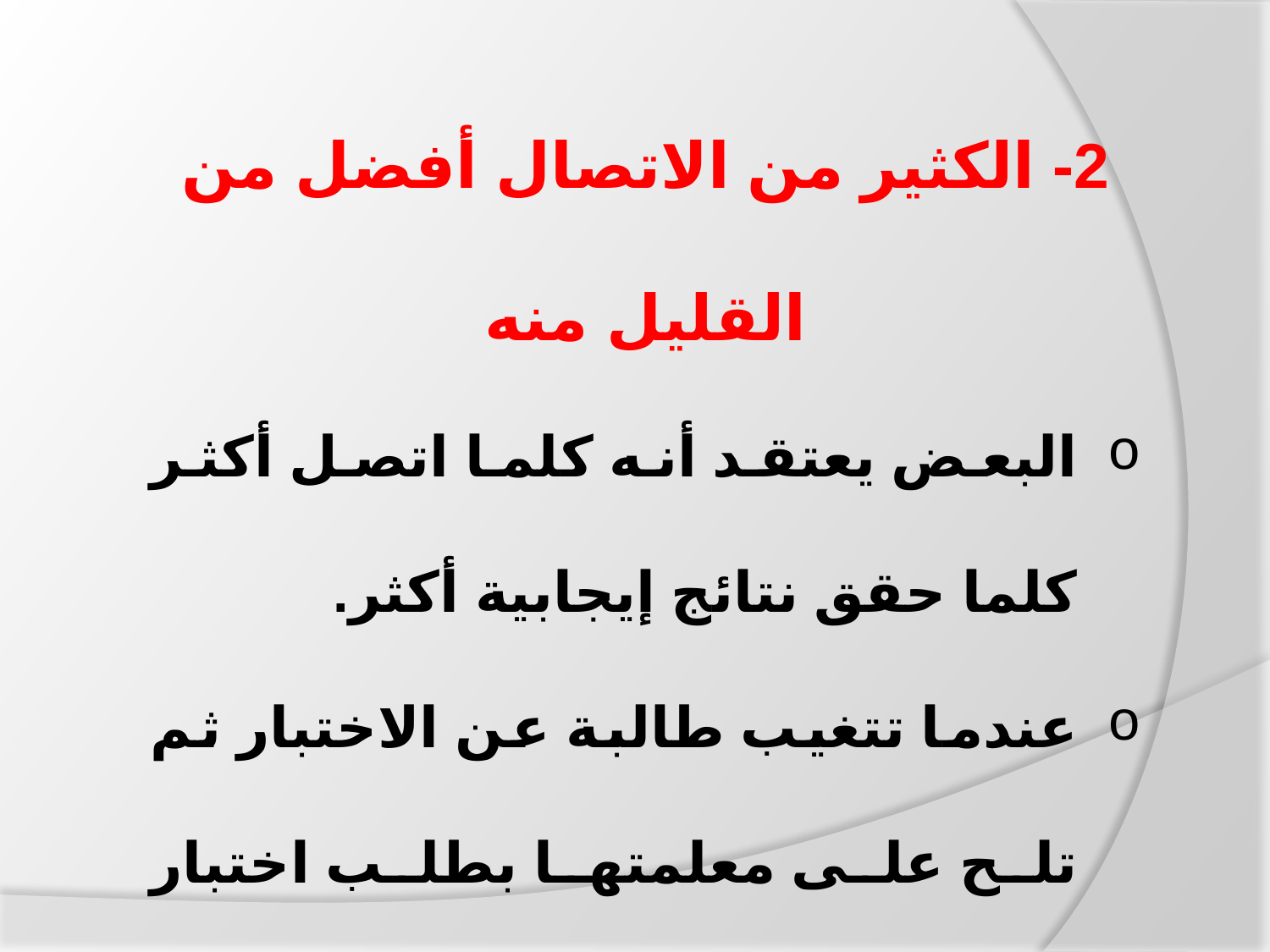

2- الكثير من الاتصال أفضل من القليل منه
البعض يعتقد أنه كلما اتصل أكثر كلما حقق نتائج إيجابية أكثر.
عندما تتغيب طالبة عن الاختبار ثم تلح على معلمتها بطلب اختبار بديل قد يدفع هذا الإلحاح المعلمة لرفض فكرة الاختبار البديل أصلاً.